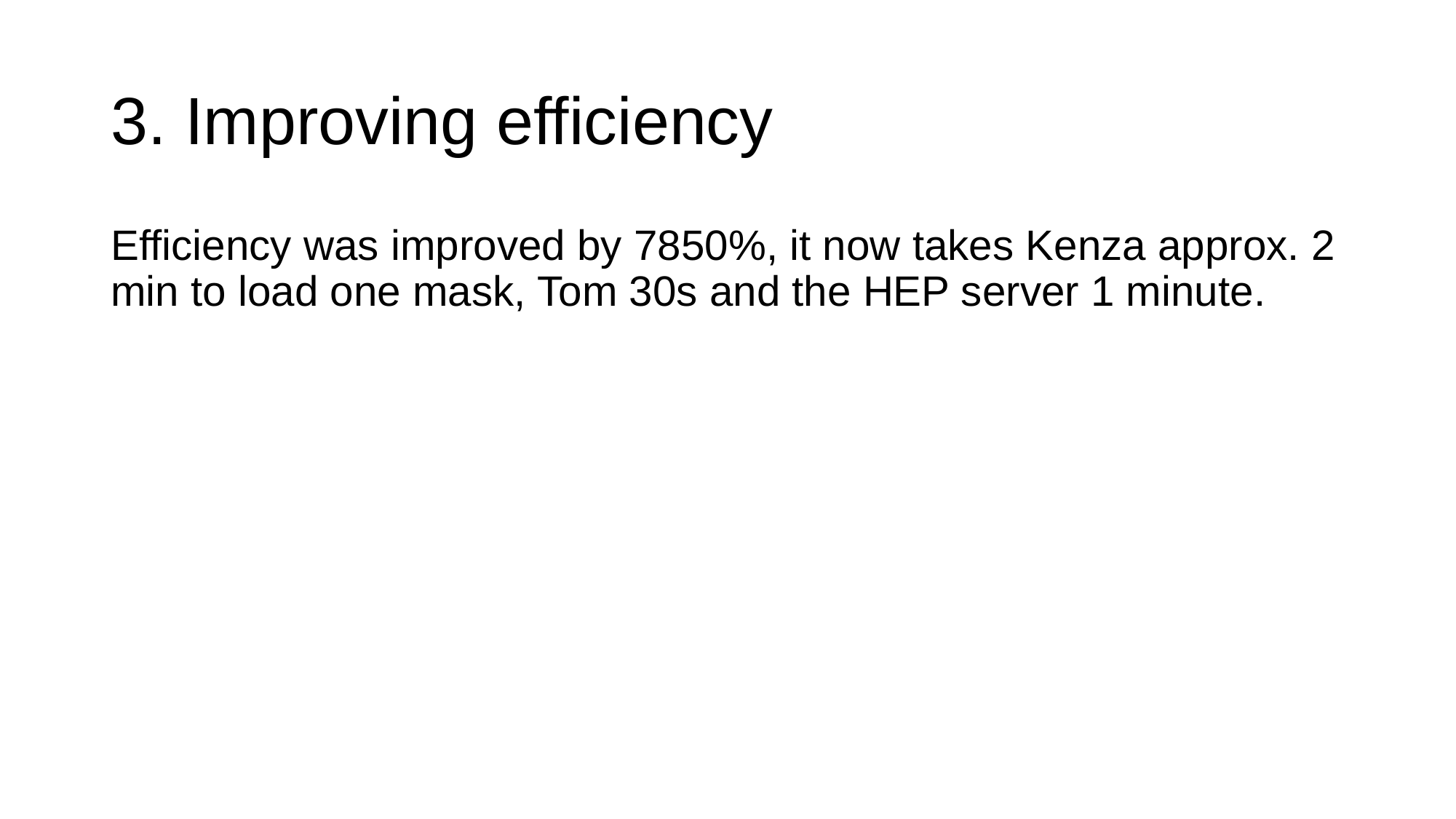

# 3. Improving efficiency
Efficiency was improved by 7850%, it now takes Kenza approx. 2 min to load one mask, Tom 30s and the HEP server 1 minute.